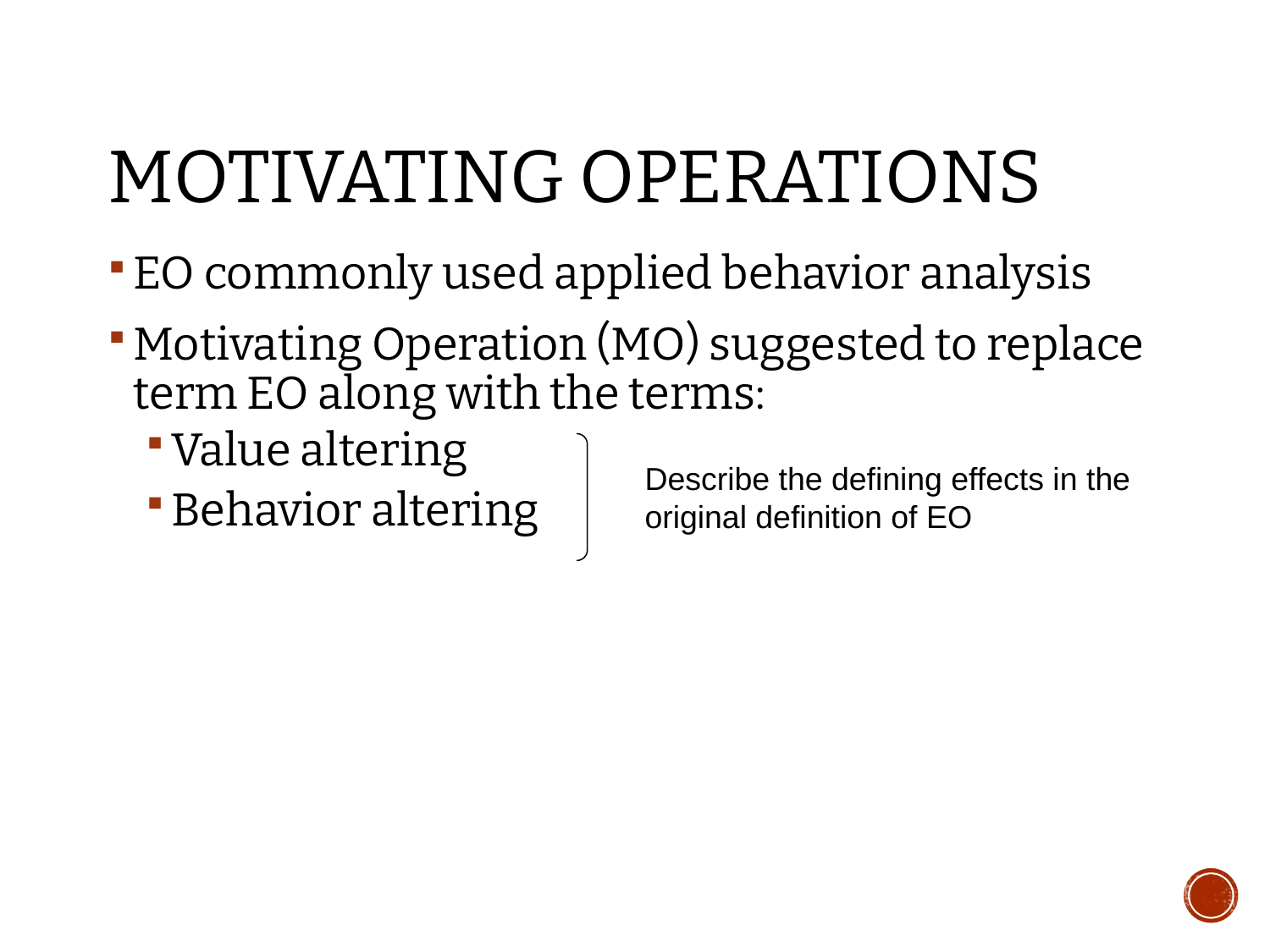

# Motivating Operations
EO commonly used applied behavior analysis
Motivating Operation (MO) suggested to replace term EO along with the terms:
Value altering
Behavior altering

Describe the defining effects in the original definition of EO